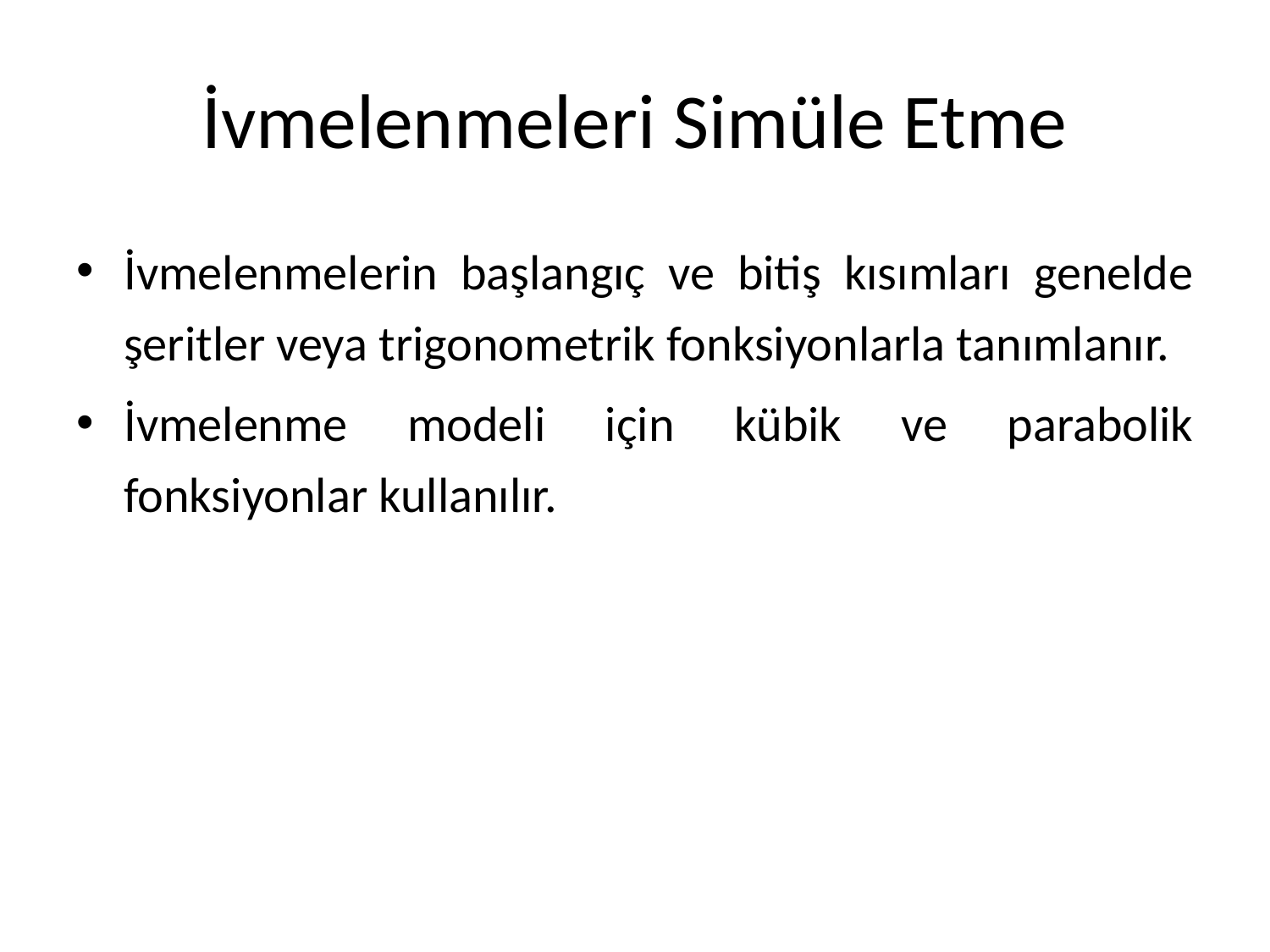

# İvmelenmeleri Simüle Etme
İvmelenmelerin başlangıç ve bitiş kısımları genelde şeritler veya trigonometrik fonksiyonlarla tanımlanır.
İvmelenme modeli için kübik ve parabolik fonksiyonlar kullanılır.